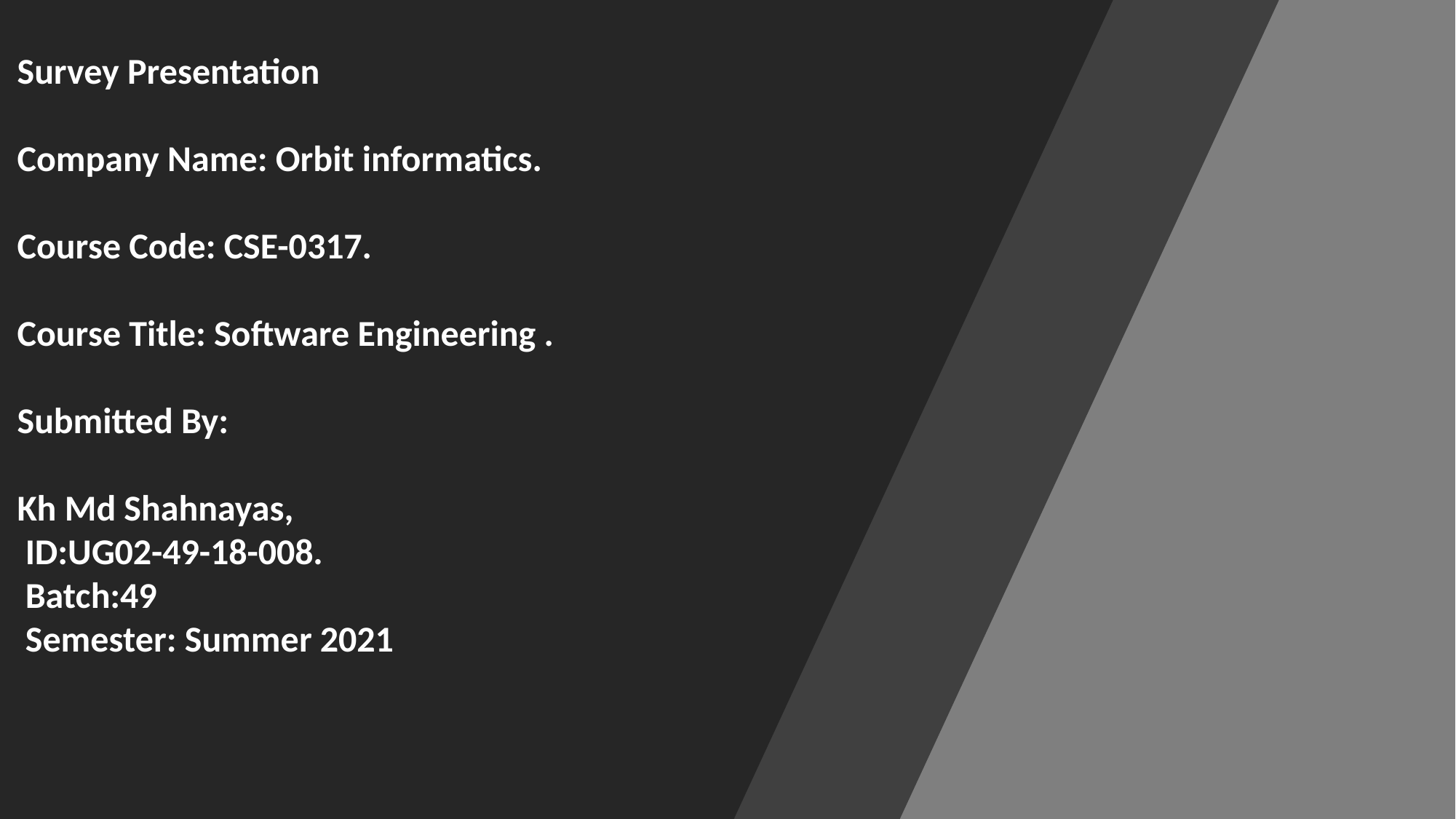

Survey Presentation

Company Name: Orbit informatics.

Course Code: CSE-0317.

Course Title: Software Engineering .

Submitted By:
Kh Md Shahnayas,
 ID:UG02-49-18-008.
 Batch:49
 Semester: Summer 2021